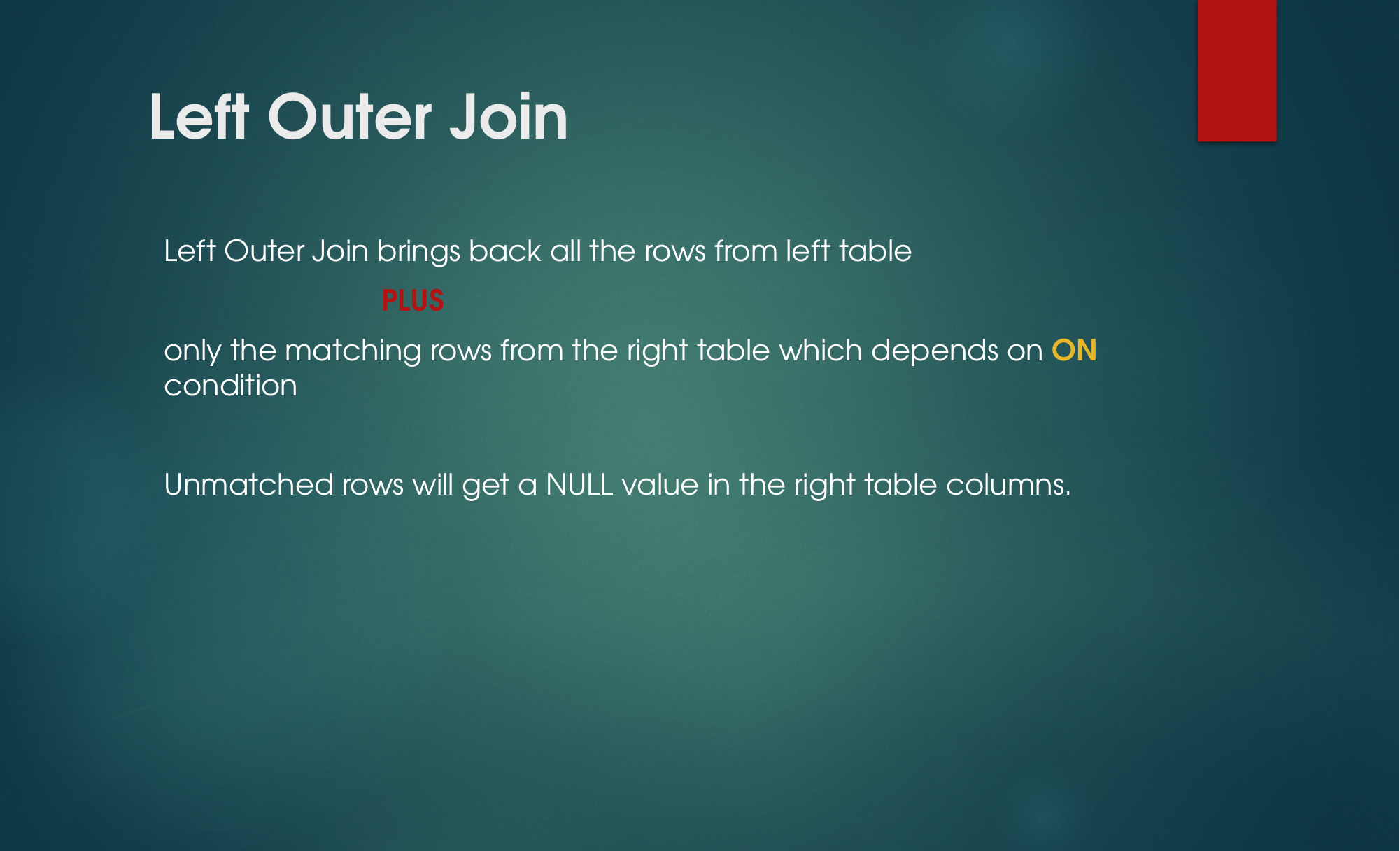

# Left Outer Join
Left Outer Join brings back all the rows from left table
                           PLUS
only the matching rows from the right table which depends on ON condition

Unmatched rows will get a NULL value in the right table columns.